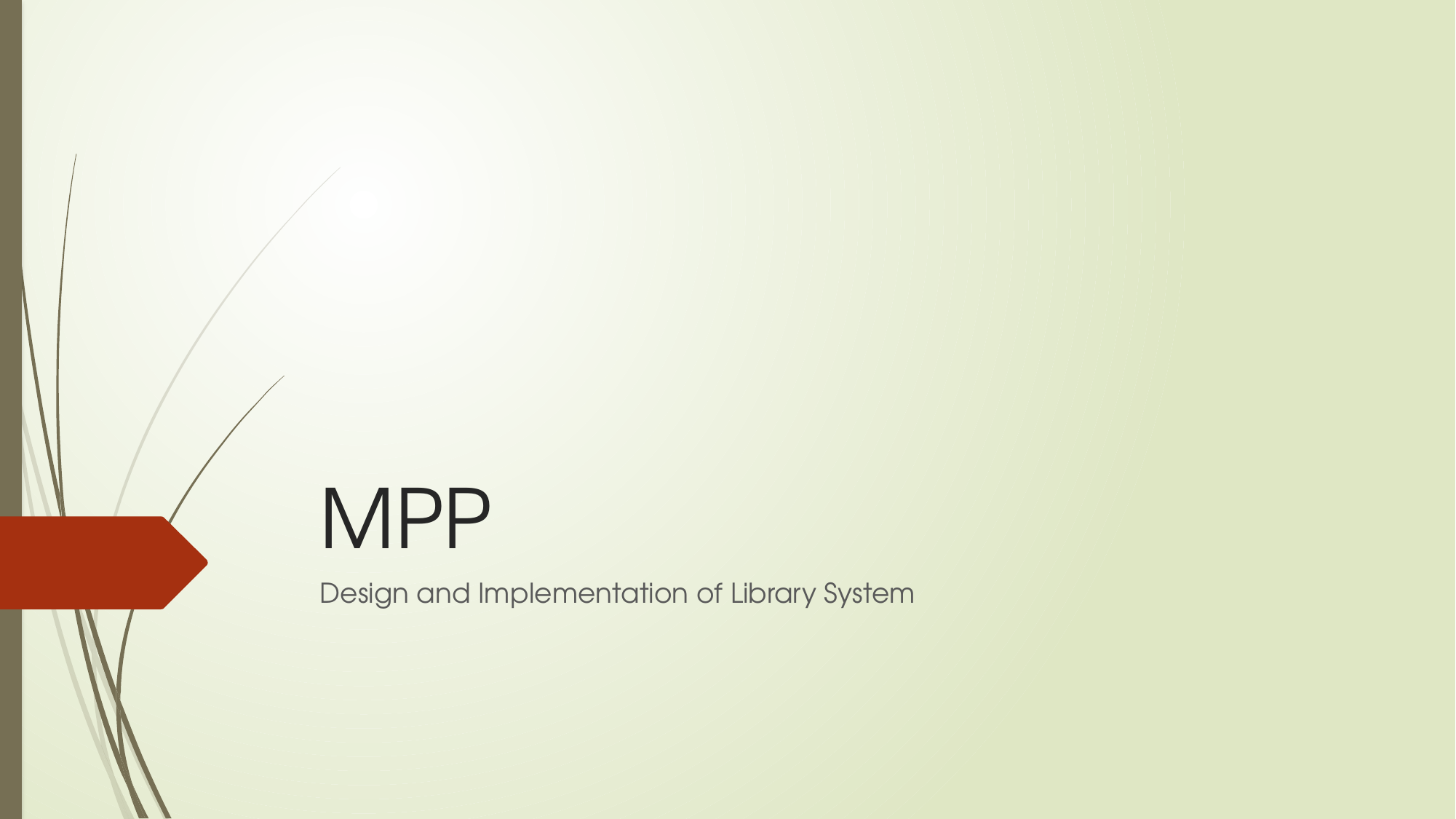

# MPP
Design and Implementation of Library System